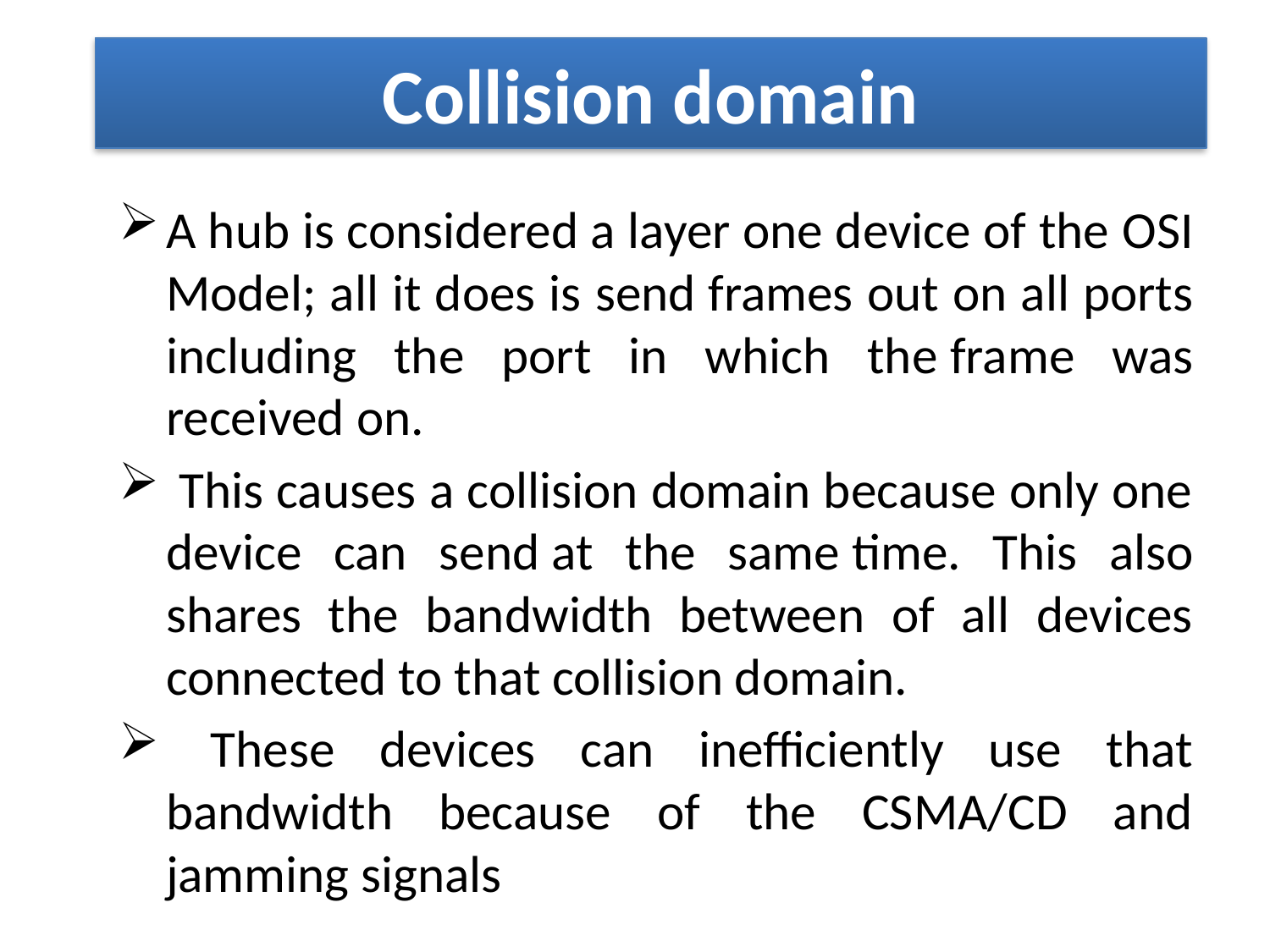

# Collision domain
A hub is considered a layer one device of the OSI Model; all it does is send frames out on all ports including the port in which the frame was received on.
 This causes a collision domain because only one device can send at the same time. This also shares the bandwidth between of all devices connected to that collision domain.
 These devices can inefficiently use that bandwidth because of the CSMA/CD and jamming signals